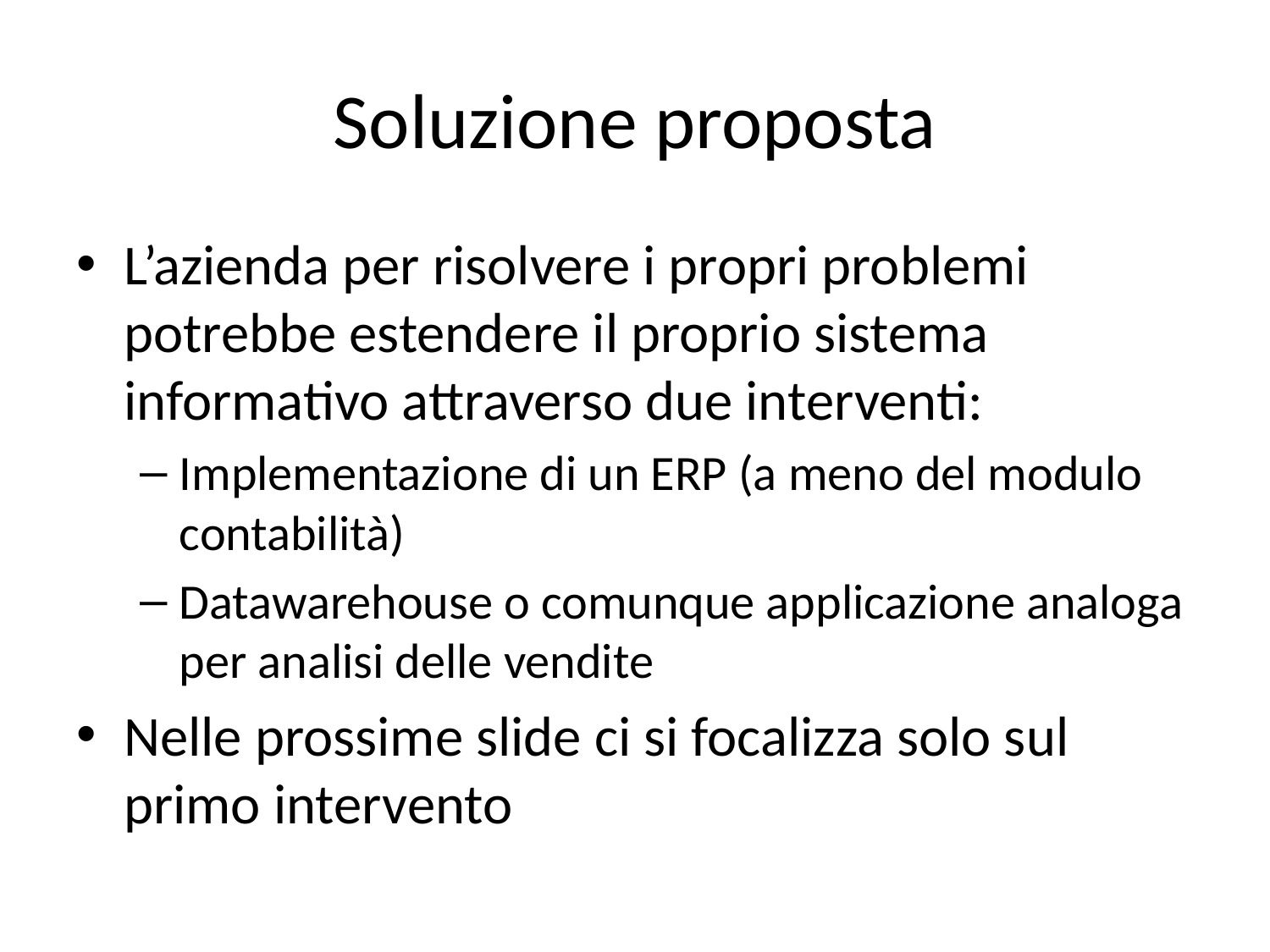

# Soluzione proposta
L’azienda per risolvere i propri problemi potrebbe estendere il proprio sistema informativo attraverso due interventi:
Implementazione di un ERP (a meno del modulo contabilità)
Datawarehouse o comunque applicazione analoga per analisi delle vendite
Nelle prossime slide ci si focalizza solo sul primo intervento